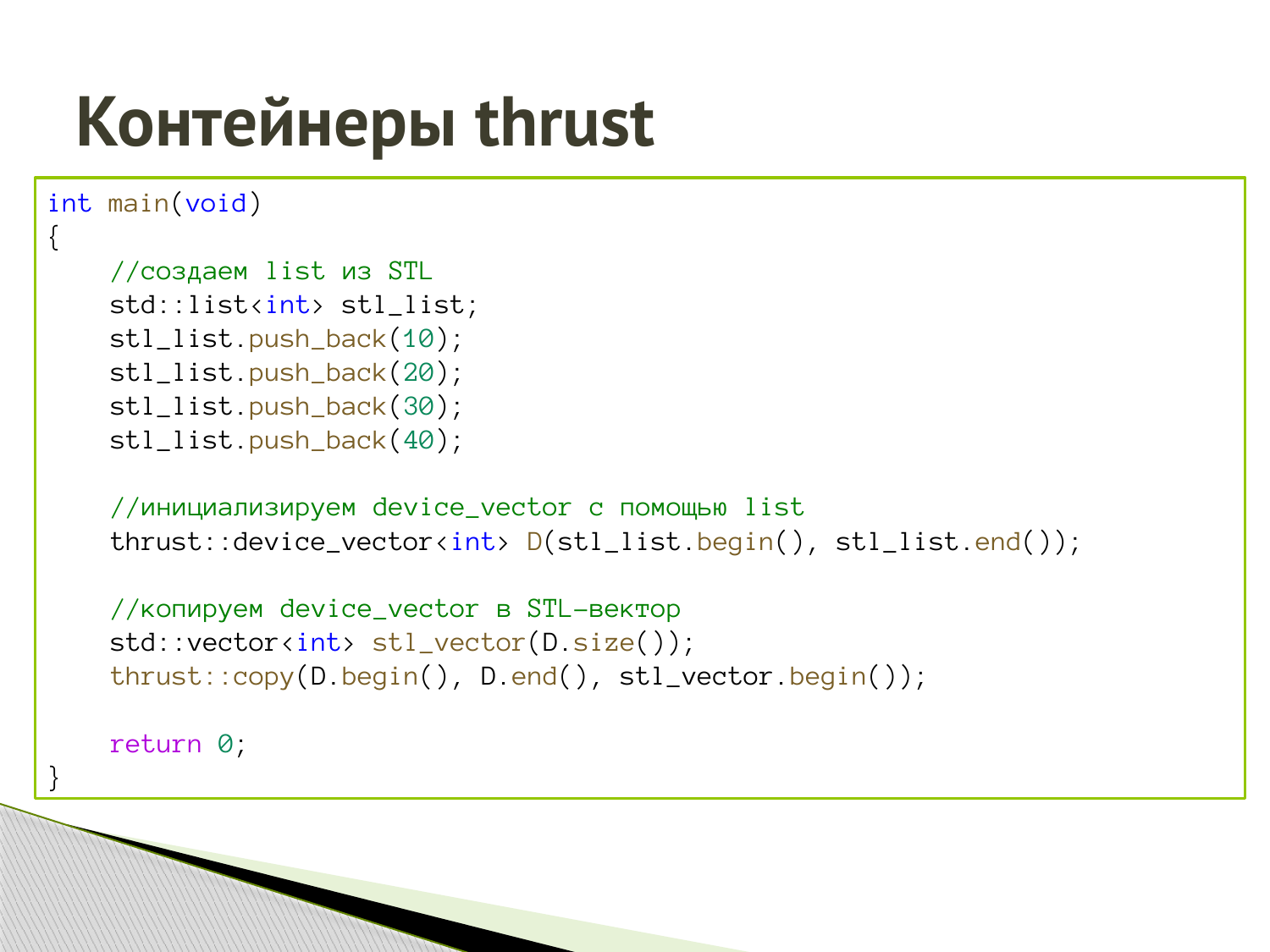

# Контейнеры thrust
int main(void)
{
//создаем list из STL
std::list<int> stl_list;
stl_list.push_back(10);
stl_list.push_back(20);
stl_list.push_back(30);
stl_list.push_back(40);
//инициализируем device_vector с помощью list
thrust::device_vector<int> D(stl_list.begin(), stl_list.end());
//копируем device_vector в STL-вектор
std::vector<int> stl_vector(D.size());
thrust::copy(D.begin(), D.end(), stl_vector.begin());

return 0;
}